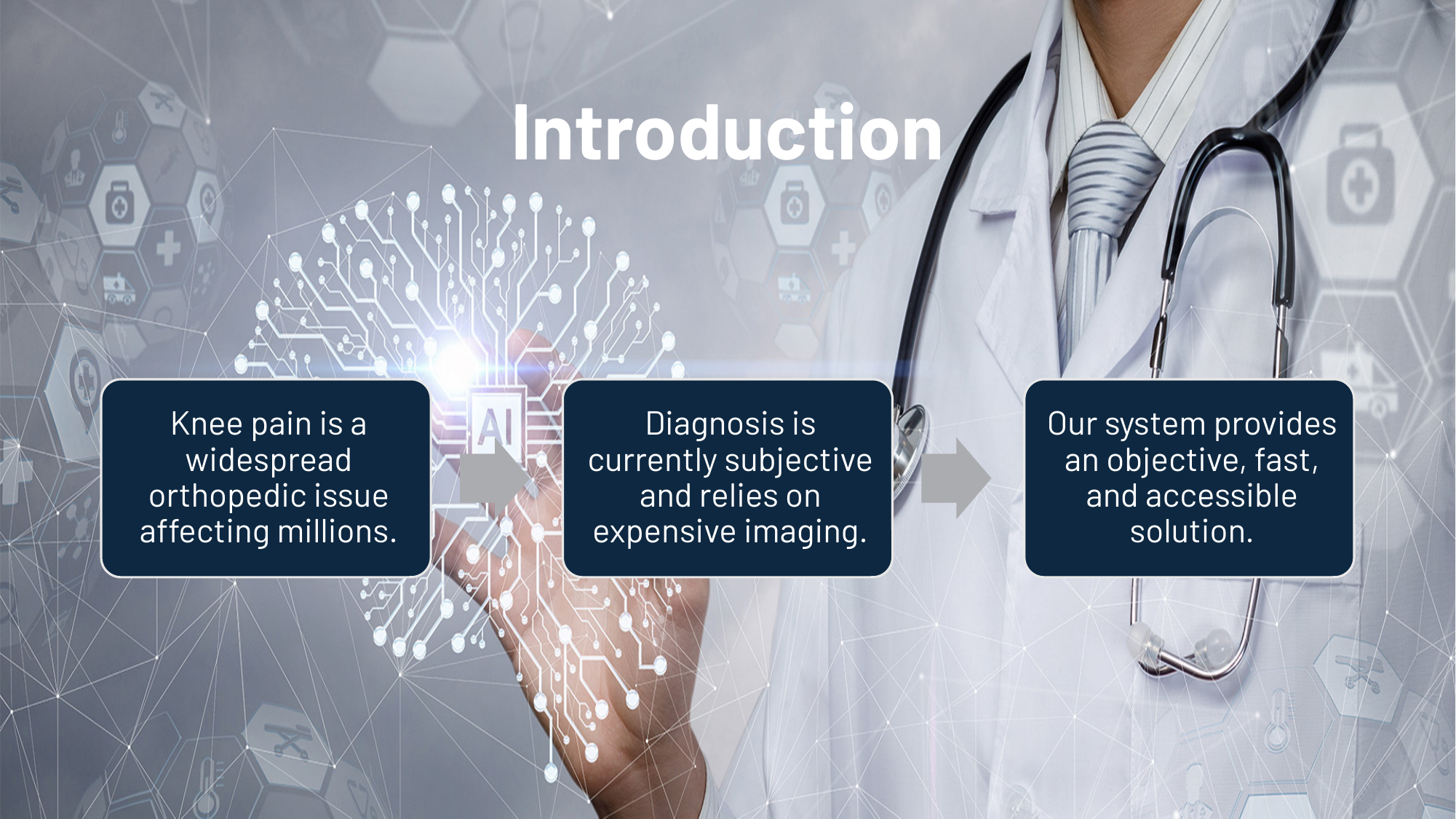

# Introduction
Knee pain is a widespread orthopedic issue affecting millions.

Diagnosis is currently subjective and relies on expensive imaging.

Our system provides an objective, fast, and accessible solution.